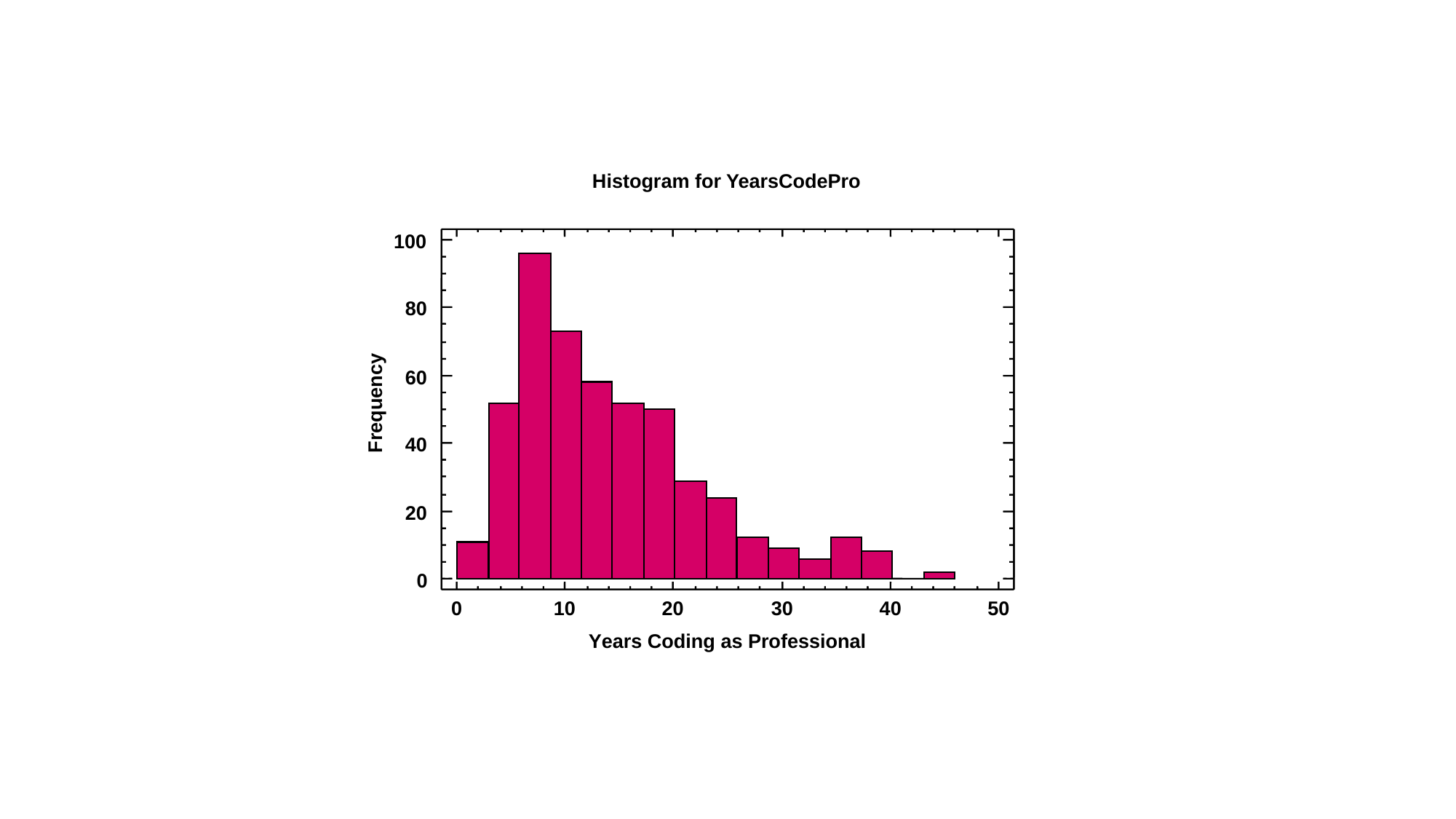

Histogram for YearsCodePro
100

80

60

Frequency

40

20

0

0
10
20
30
40
50
Years Coding as Professional